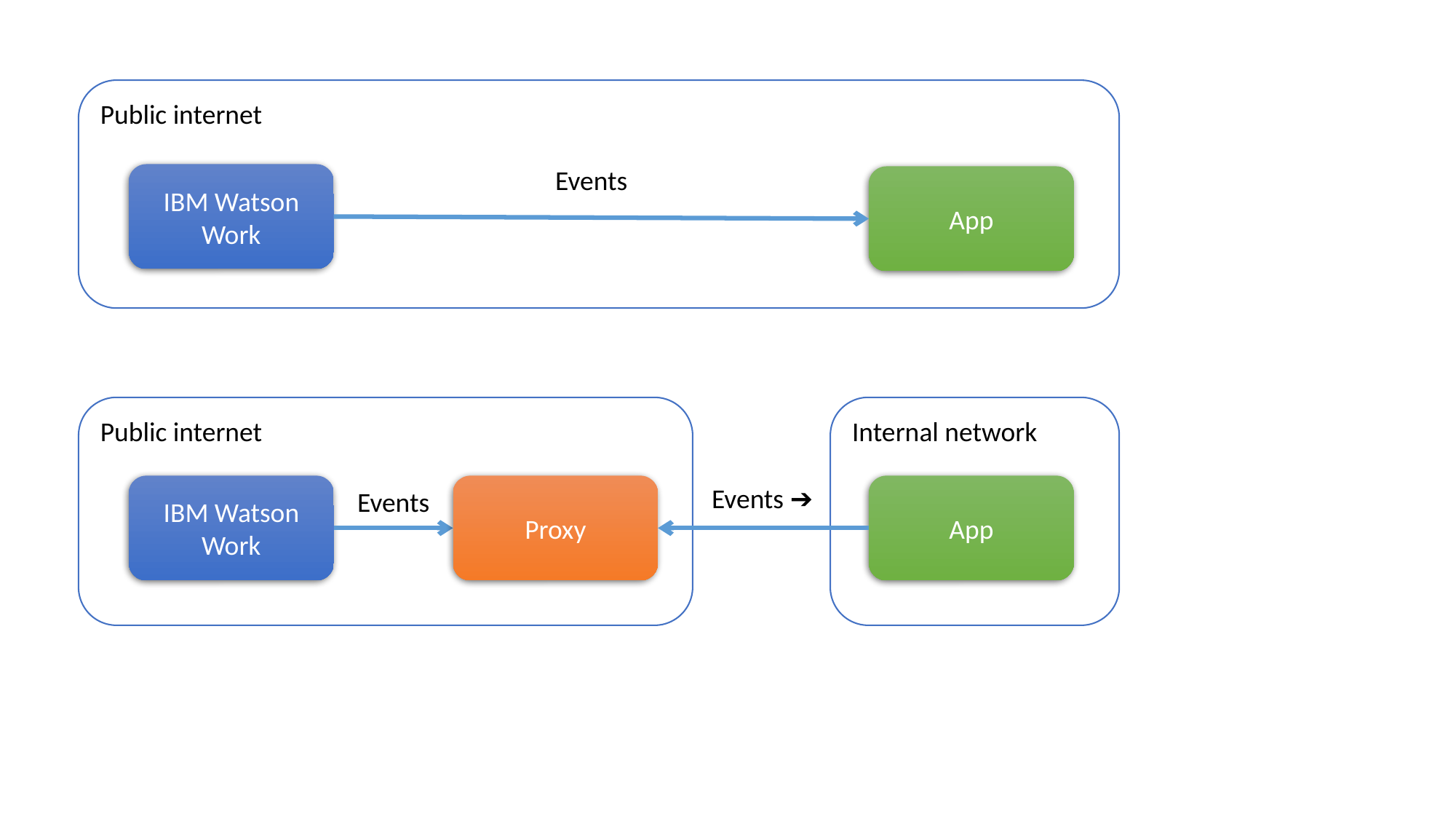

Public internet
Events
IBM Watson Work
App

Public internet
Internal network
Events ➔
IBM Watson Work
Proxy
App
Events